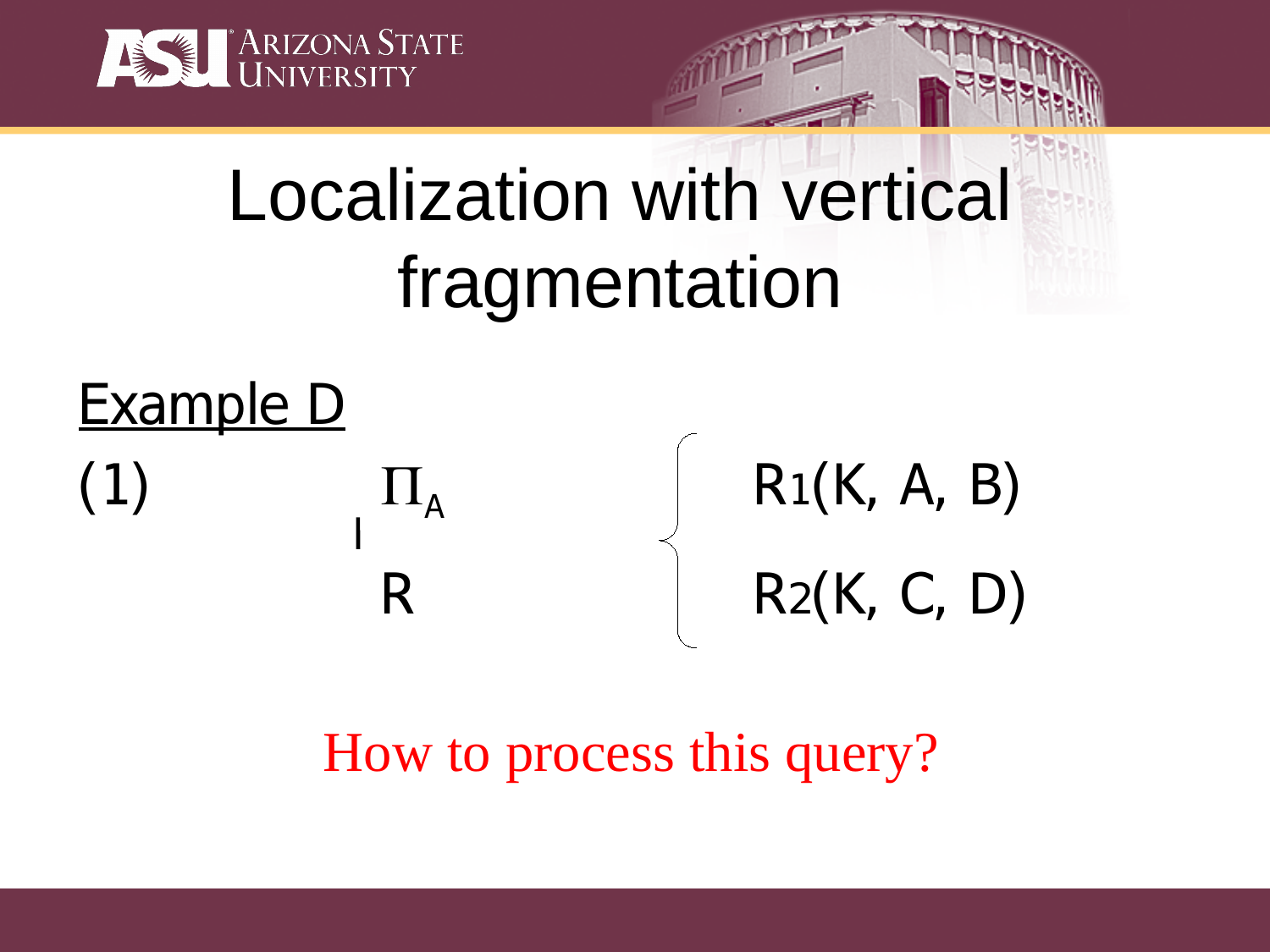

Localization with vertical fragmentation
Example D
(1)		ΠA	              R1(K, A, B)
			R	              R2(K, C, D)

How to process this query?